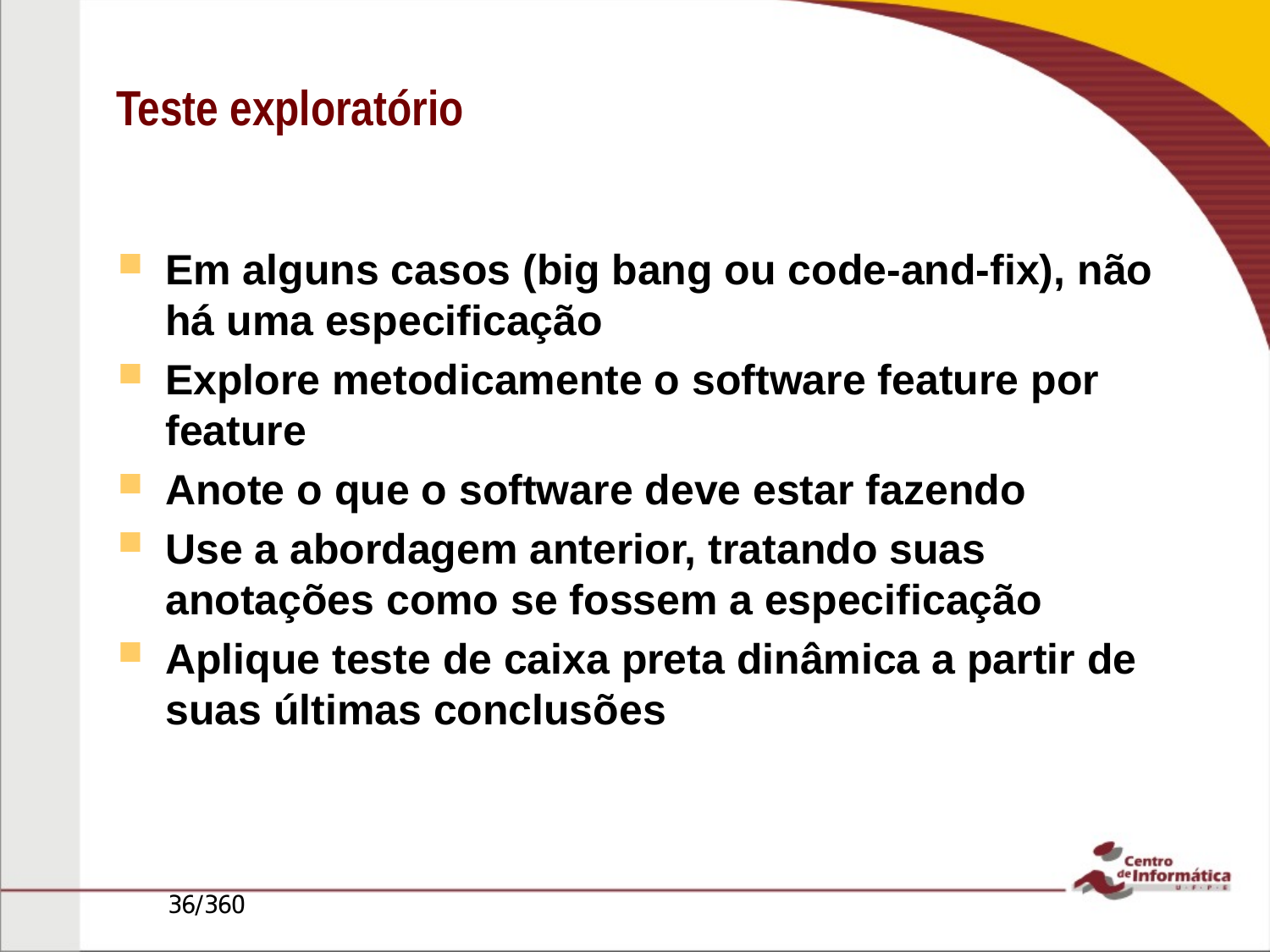

# Teste exploratório
Em alguns casos (big bang ou code-and-fix), não há uma especificação
Explore metodicamente o software feature por feature
Anote o que o software deve estar fazendo
Use a abordagem anterior, tratando suas anotações como se fossem a especificação
Aplique teste de caixa preta dinâmica a partir de suas últimas conclusões
36/360